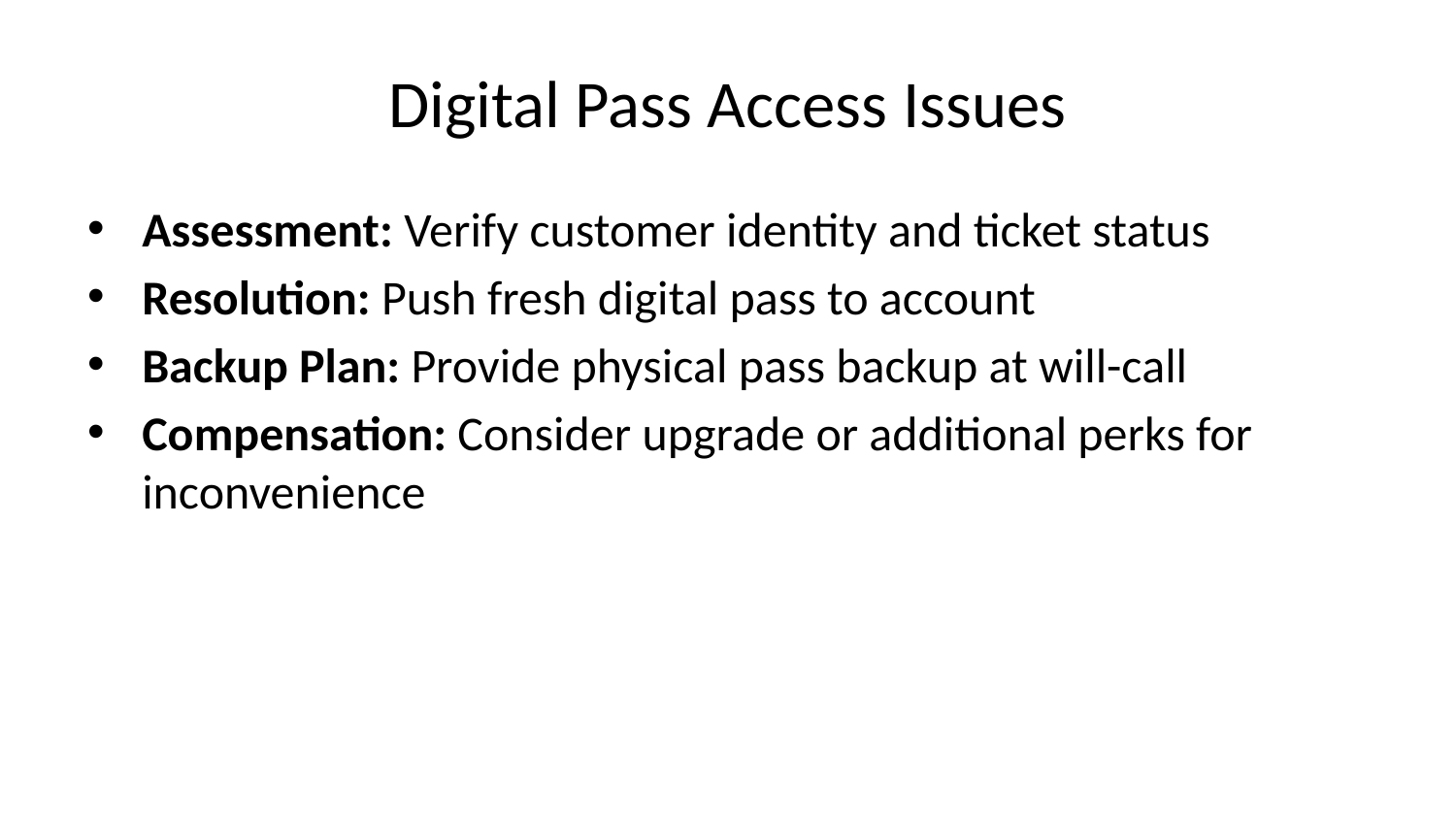

# Digital Pass Access Issues
Assessment: Verify customer identity and ticket status
Resolution: Push fresh digital pass to account
Backup Plan: Provide physical pass backup at will-call
Compensation: Consider upgrade or additional perks for inconvenience